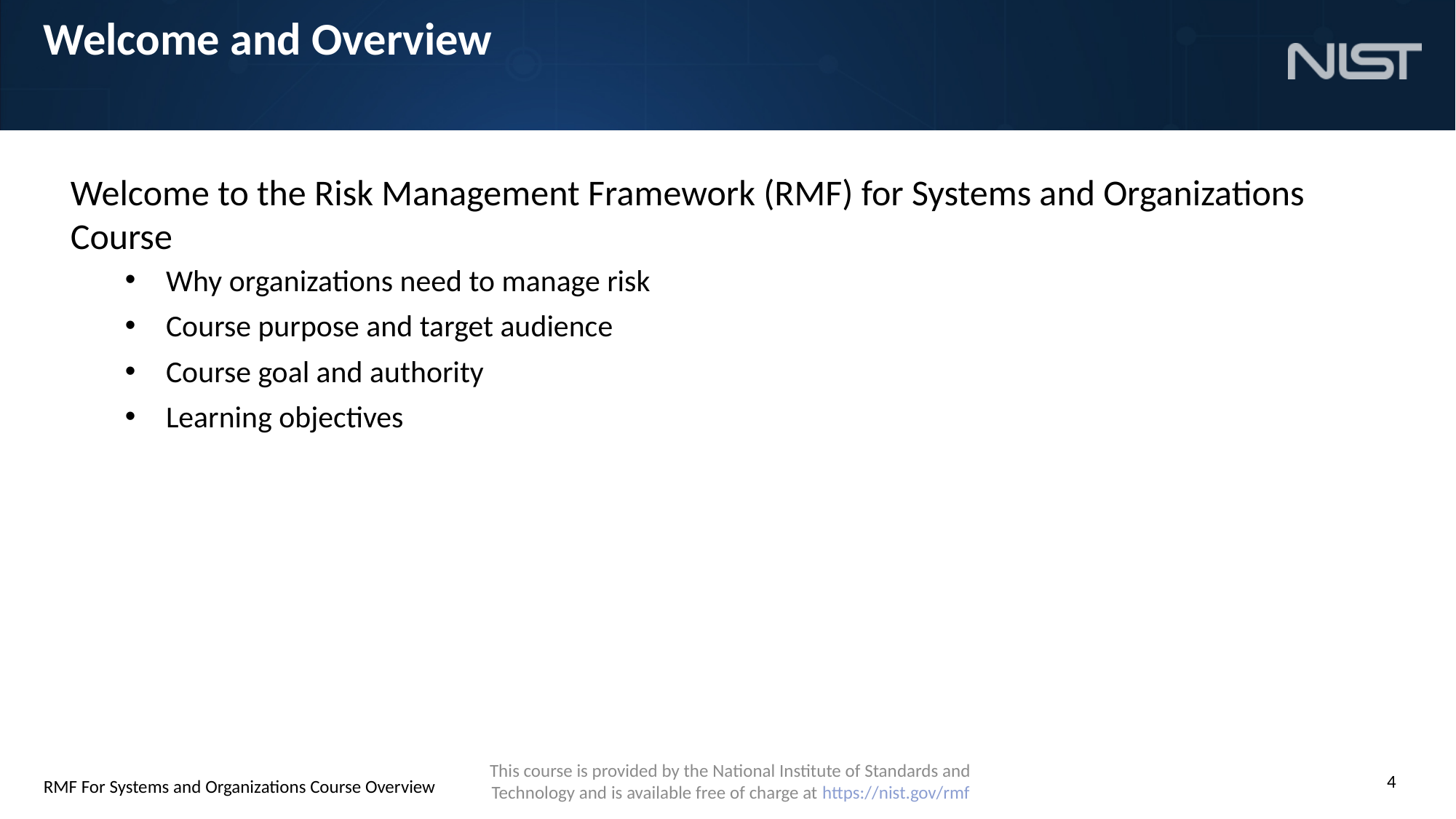

# Welcome and Overview
Welcome to the Risk Management Framework (RMF) for Systems and Organizations Course
Why organizations need to manage risk
Course purpose and target audience
Course goal and authority
Learning objectives

RMF For Systems and Organizations Course Overview
4